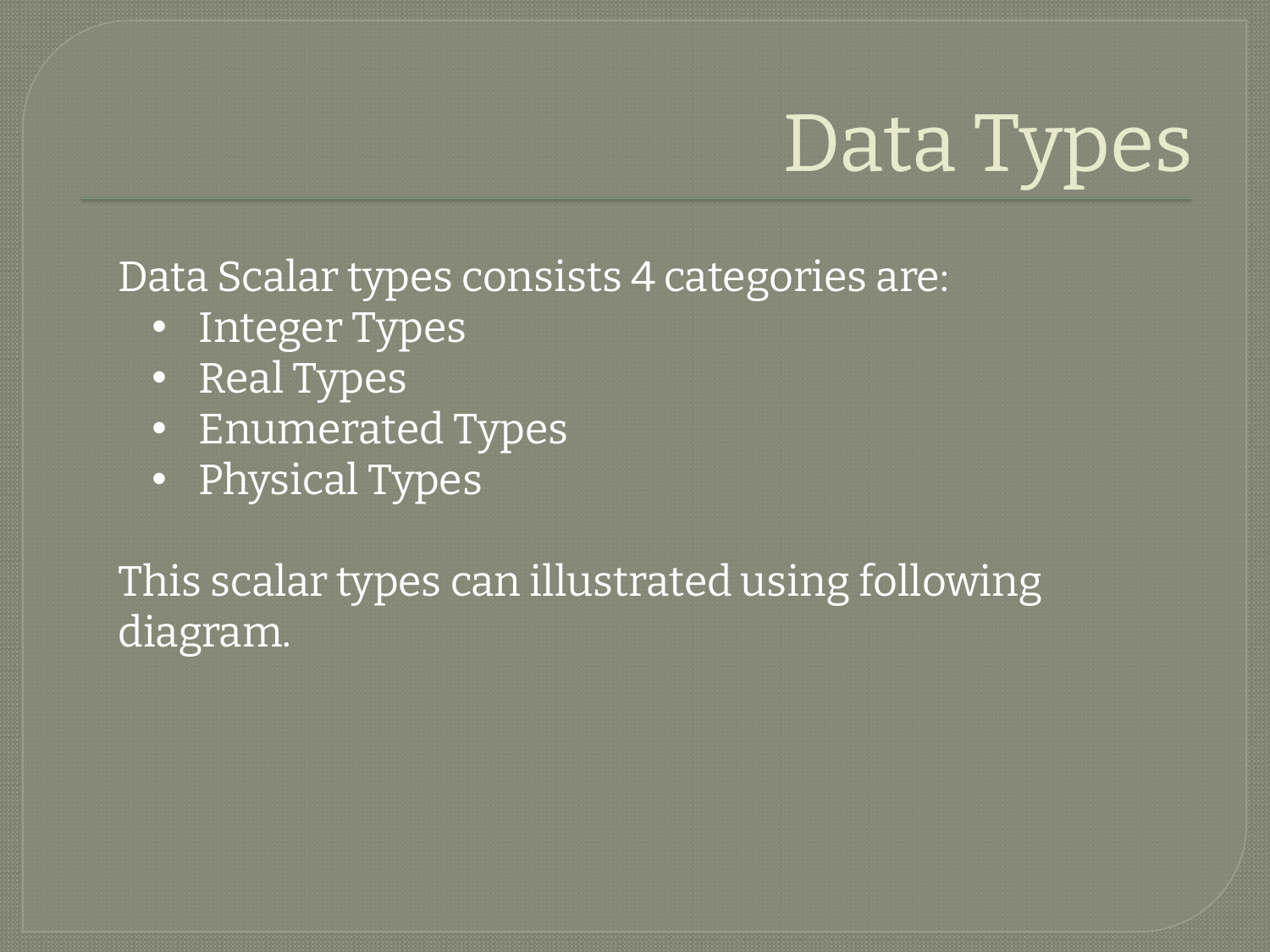

# Data Types
Data Scalar types consists 4 categories are:
  Integer Types
  Real Types
  Enumerated Types
  Physical Types

This scalar types can illustrated using following diagram.